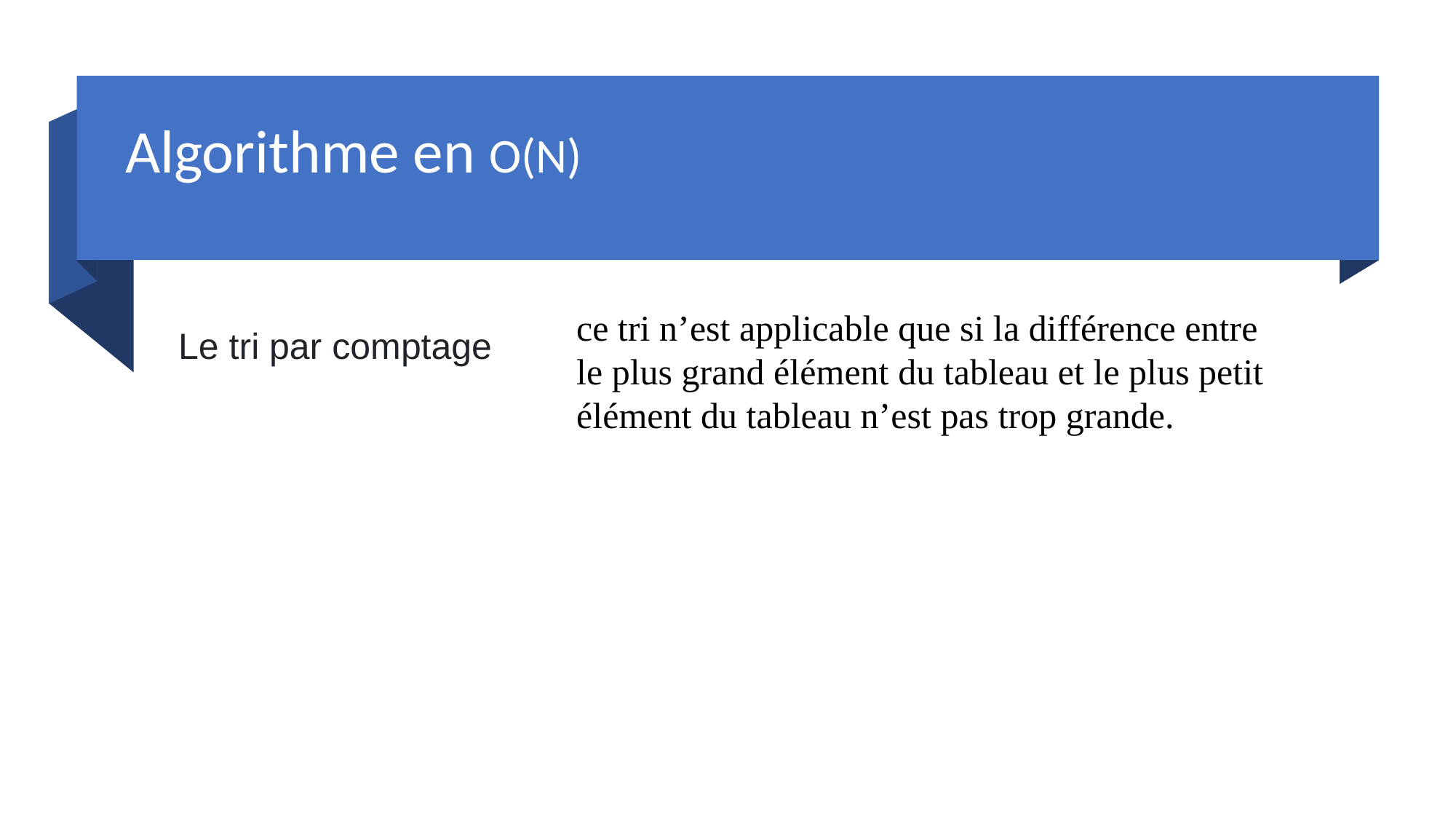

Algorithme en O(N)

ce tri n’est applicable que si la différence entre le plus grand élément du tableau et le plus petit élément du tableau n’est pas trop grande.
Le tri par comptage